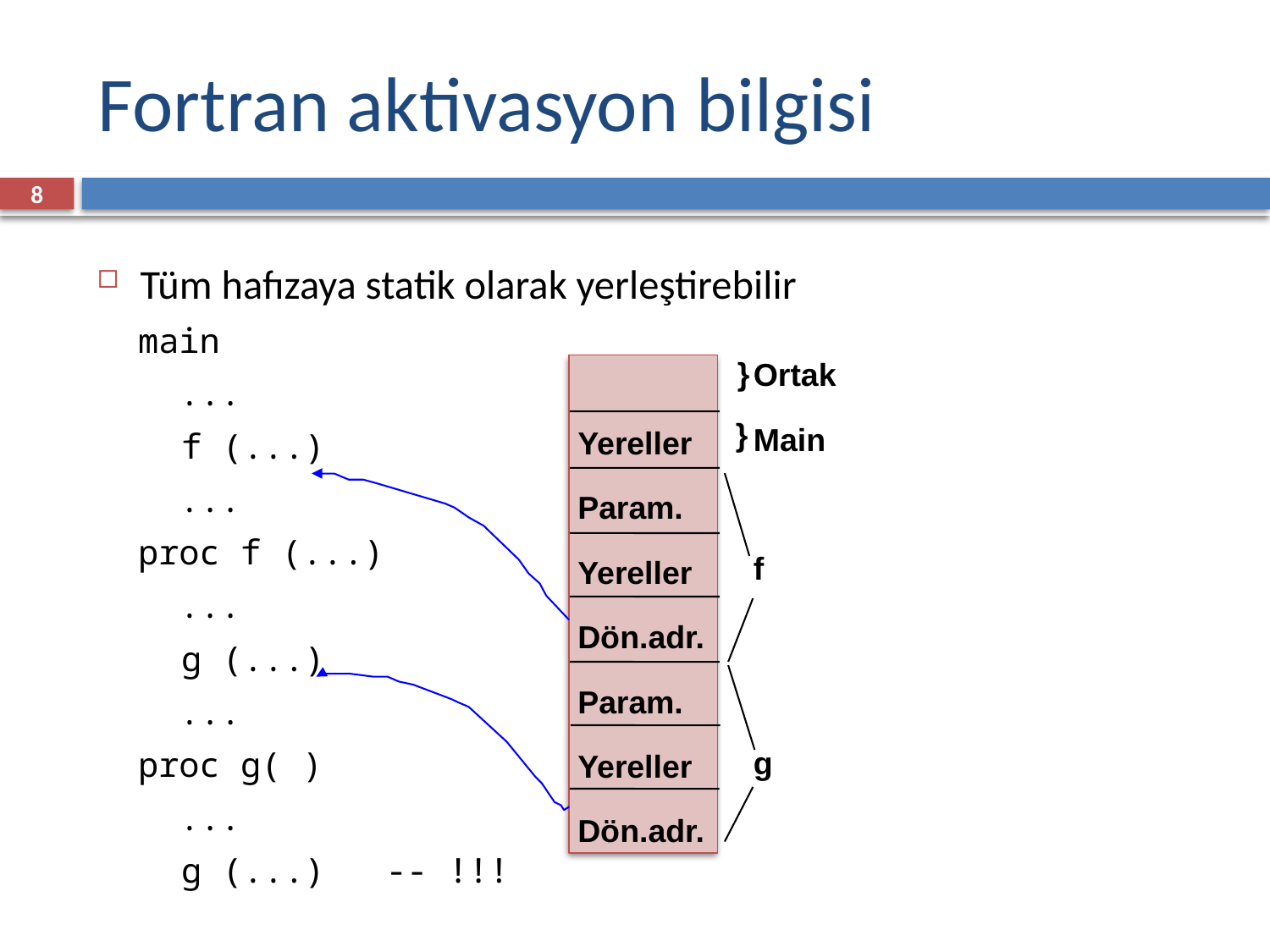

# Fortran aktivasyon bilgisi
8

Tüm hafızaya statik olarak yerleştirebilir
  main
    ...
 	  f (...)
    ...
  proc f (...)
    ...
  	  g (...)
    ...
  proc g( )
    ...
  	  g (...)   -- !!!

Yereller

Param.

Yereller

Dön.adr.

Param.

Yereller

Dön.adr.
}
Ortak

Main

f

g

}